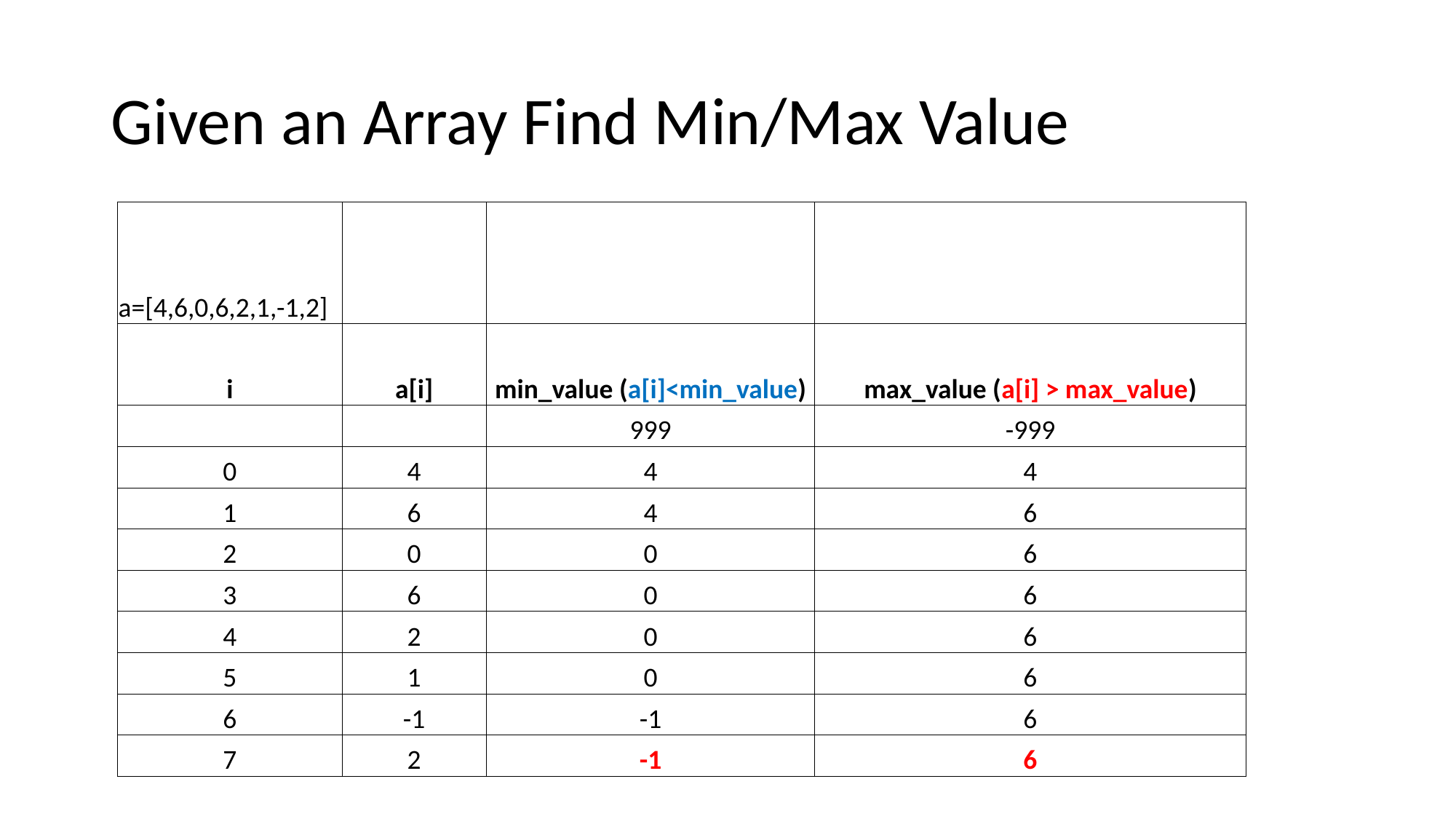

# Given an Array Find Min/Max Value
| a=[4,6,0,6,2,1,-1,2] |  |  |  |
| --- | --- | --- | --- |
| i | a[i] | min\_value (a[i]<min\_value) | max\_value (a[i] > max\_value) |
|  |  | 999 | -999 |
| 0 | 4 | 4 | 4 |
| 1 | 6 | 4 | 6 |
| 2 | 0 | 0 | 6 |
| 3 | 6 | 0 | 6 |
| 4 | 2 | 0 | 6 |
| 5 | 1 | 0 | 6 |
| 6 | -1 | -1 | 6 |
| 7 | 2 | -1 | 6 |